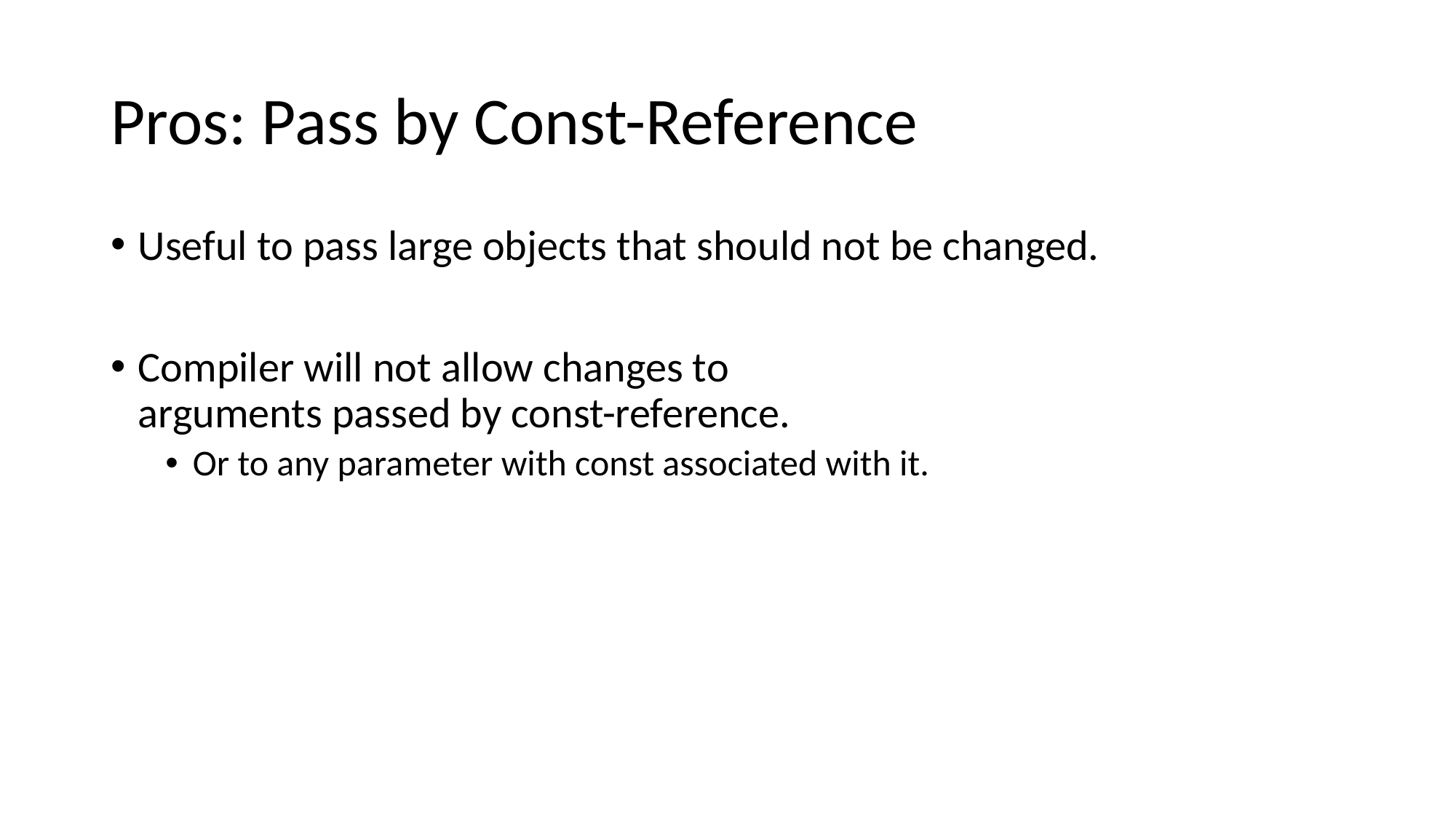

# Pros: Pass by Const-Reference
Useful to pass large objects that should not be changed.

Compiler will not allow changes to
arguments passed by const-reference.
Or to any parameter with const associated with it.